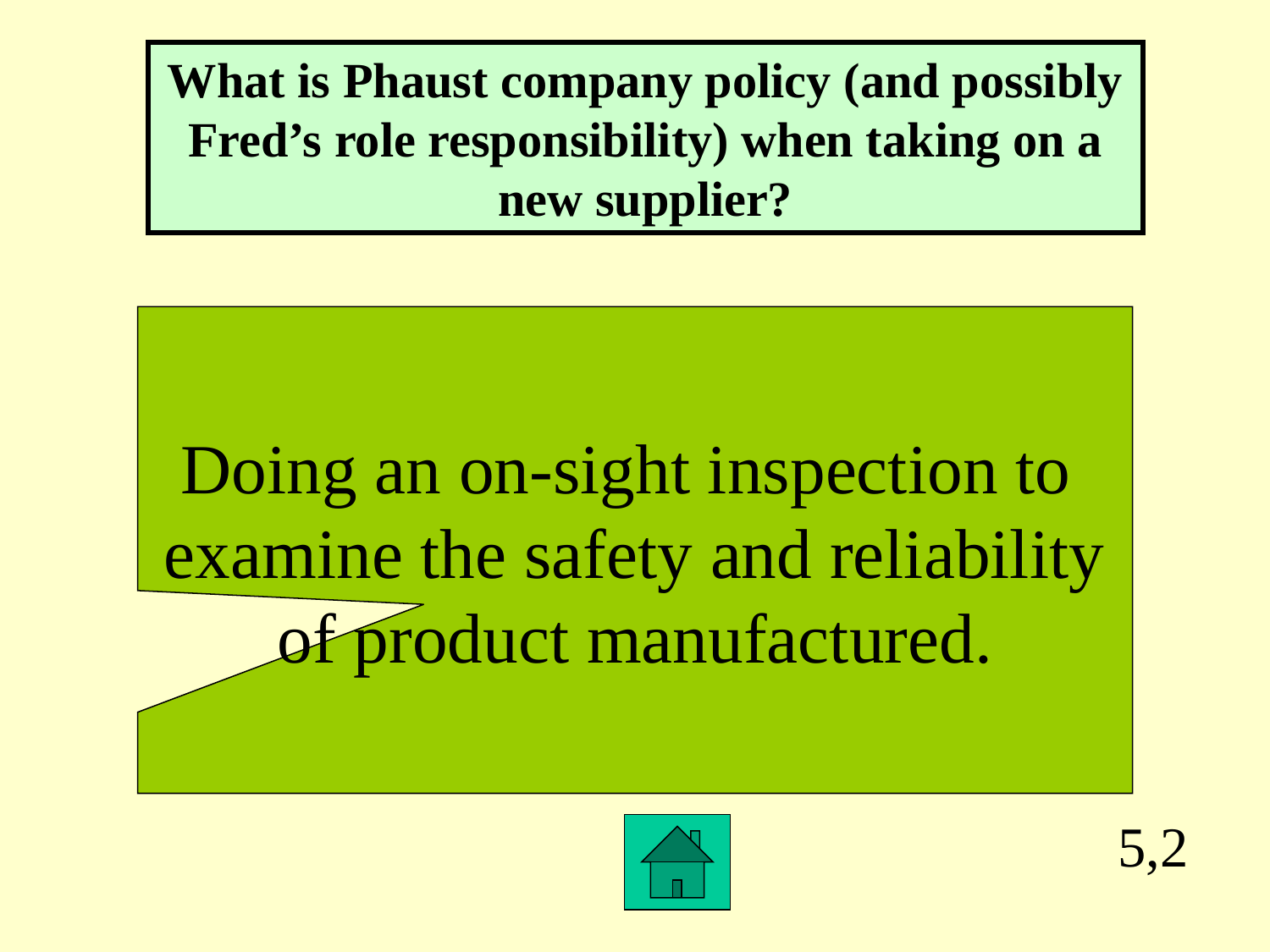

What is Phaust company policy (and possibly Fred’s role responsibility) when taking on a new supplier?
Doing an on-sight inspection to
examine the safety and reliability
of product manufactured.
5,2